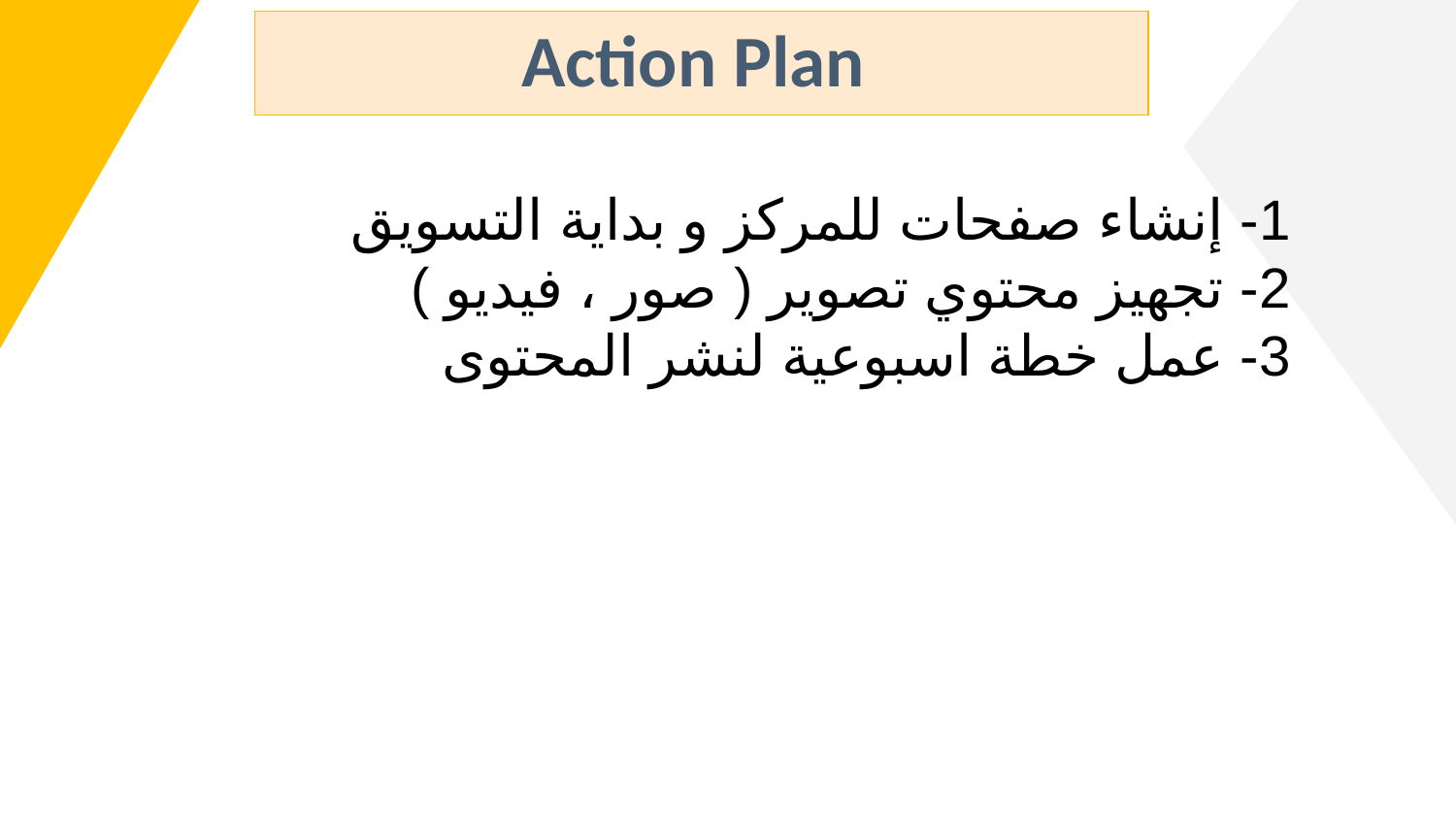

| Action Plan |
| --- |
# 1- إنشاء صفحات للمركز و بداية التسويق 2- تجهيز محتوي تصوير ( صور ، فيديو ) 3- عمل خطة اسبوعية لنشر المحتوى